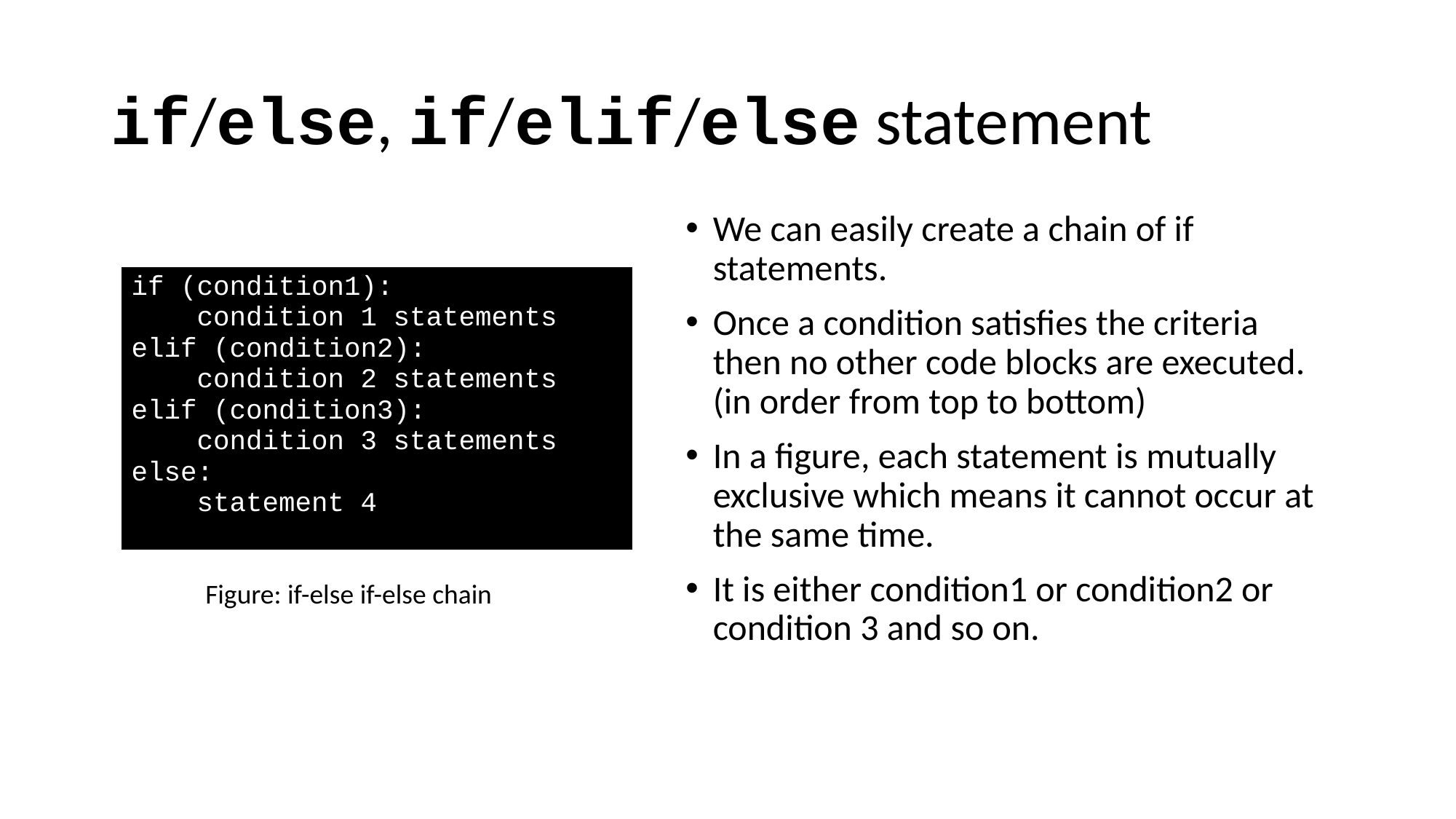

# if/else, if/elif/else statement
We can easily create a chain of if statements.
Once a condition satisfies the criteria then no other code blocks are executed. (in order from top to bottom)
In a figure, each statement is mutually exclusive which means it cannot occur at the same time.
It is either condition1 or condition2 or condition 3 and so on.
| if (condition1):     condition 1 statements elif (condition2):     condition 2 statements elif (condition3):     condition 3 statements else:     statement 4 |
| --- |
Figure: if-else if-else chain